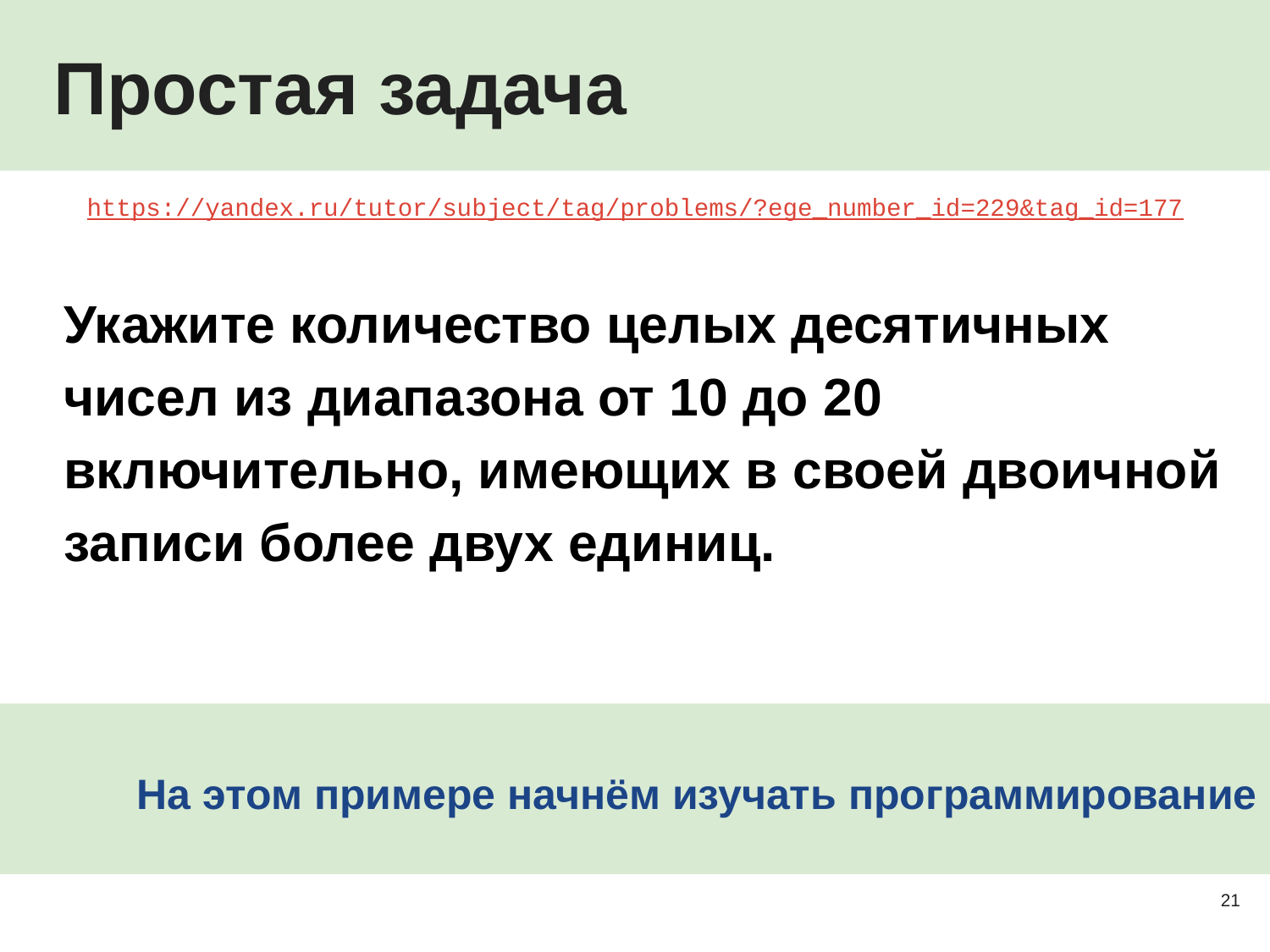

# Простая задача
https://yandex.ru/tutor/subject/tag/problems/?ege_number_id=229&tag_id=177

Укажите количество целых десятичных чисел из диапазона от 10 до 20 включительно, имеющих в своей двоичной записи более двух единиц.
На этом примере начнём изучать программирование
21